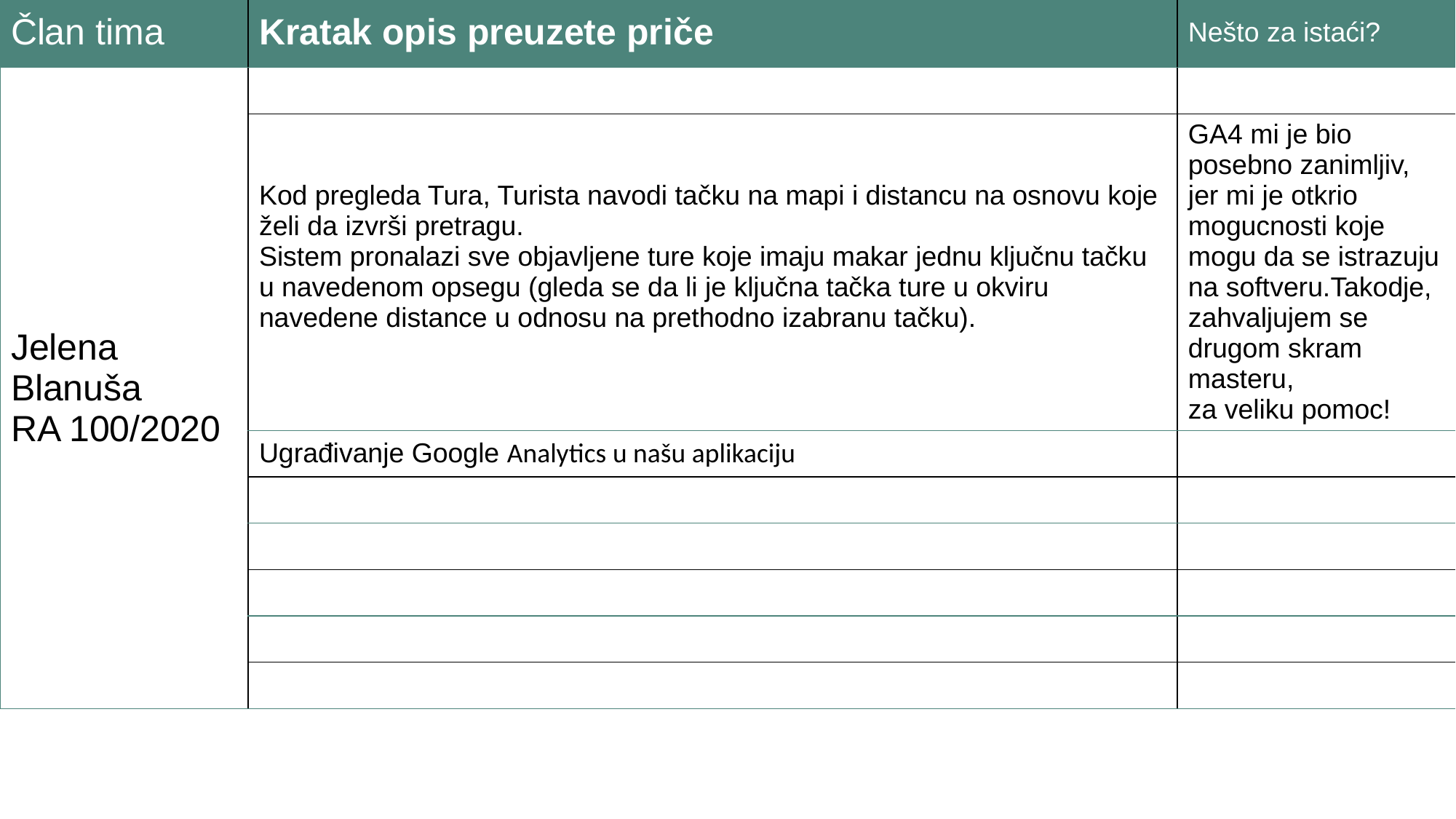

| Član tima | Kratak opis preuzete priče | Nešto za istaći? |
| --- | --- | --- |
| Jelena Blanuša RA 100/2020 |  |  |
|  | Kod pregleda Tura, Turista navodi tačku na mapi i distancu na osnovu koje želi da izvrši pretragu. Sistem pronalazi sve objavljene ture koje imaju makar jednu ključnu tačku u navedenom opsegu (gleda se da li je ključna tačka ture u okviru navedene distance u odnosu na prethodno izabranu tačku). | GA4 mi je bio posebno zanimljiv, jer mi je otkrio mogucnosti koje mogu da se istrazuju na softveru.Takodje, zahvaljujem se drugom skram masteru, za veliku pomoc! |
|  | Ugrađivanje Google Analytics u našu aplikaciju |  |
|  |  |  |
|  |  |  |
|  |  |  |
|  |  |  |
|  |  |  |